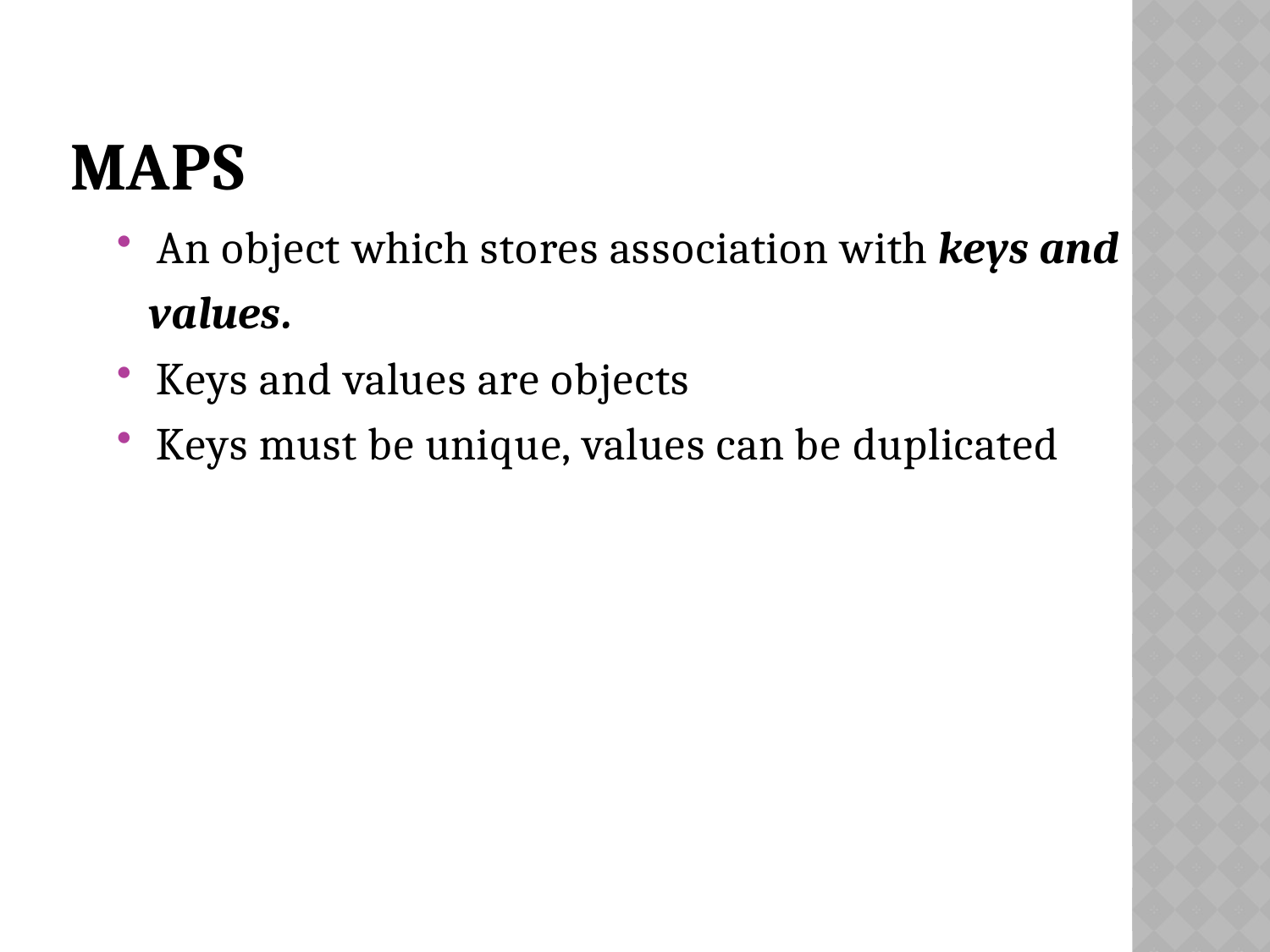

# Maps
An object which stores association with keys and
   values.
Keys and values are objects
Keys must be unique, values can be duplicated